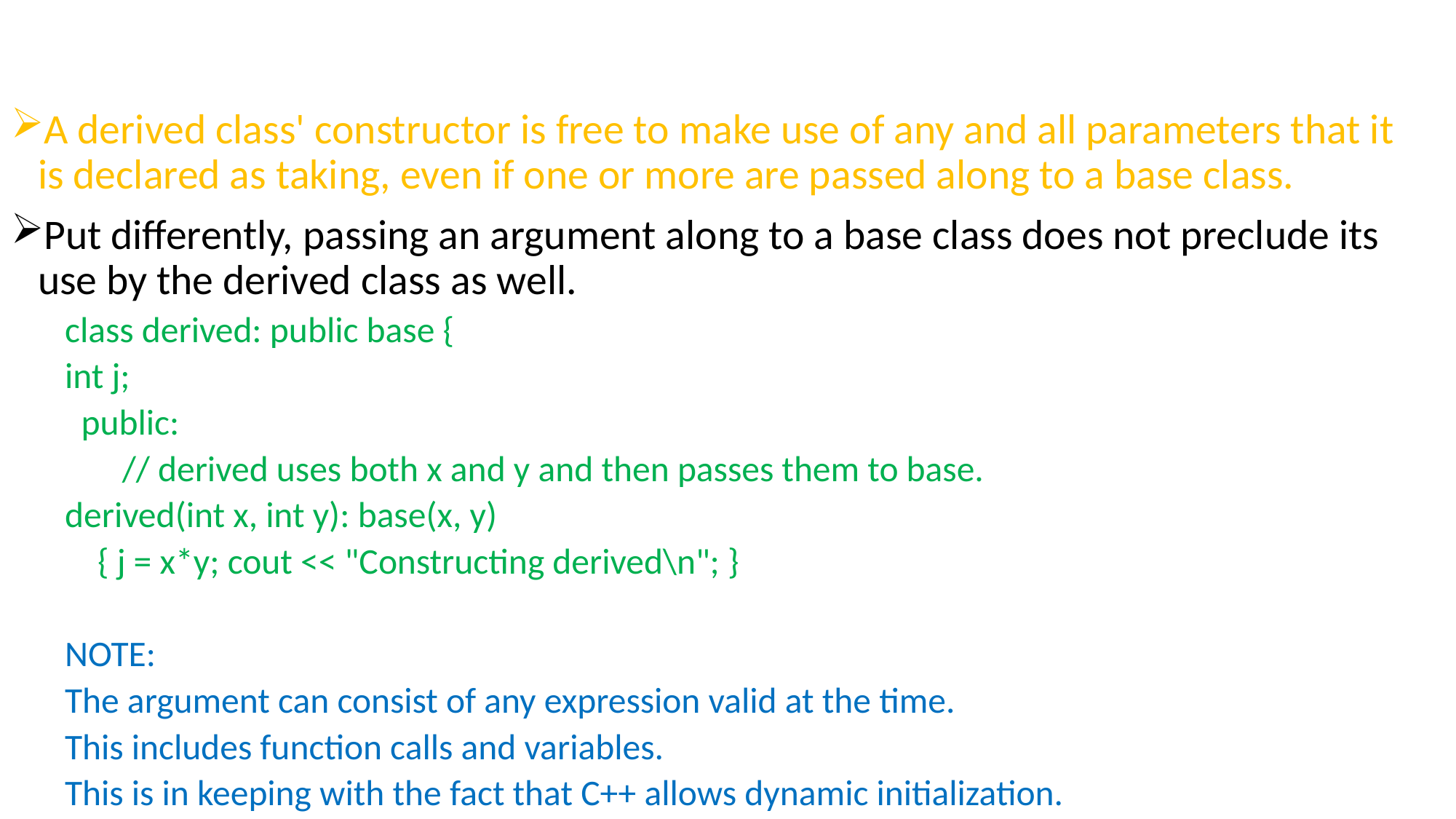

#
A derived class' constructor is free to make use of any and all parameters that it 	is declared as taking, even if one or more are passed along to a base class.
Put differently, passing an argument along to a base class does not preclude its 	use by the derived class as well.
class derived: public base {
	int j;
  public:
       // derived uses both x and y and then passes them to base.
	derived(int x, int y): base(x, y)
	    { j = x*y; cout << "Constructing derived\n"; }

NOTE:
	The argument can consist of any expression valid at the time.
	This includes function calls and variables.
	This is in keeping with the fact that C++ allows dynamic initialization.